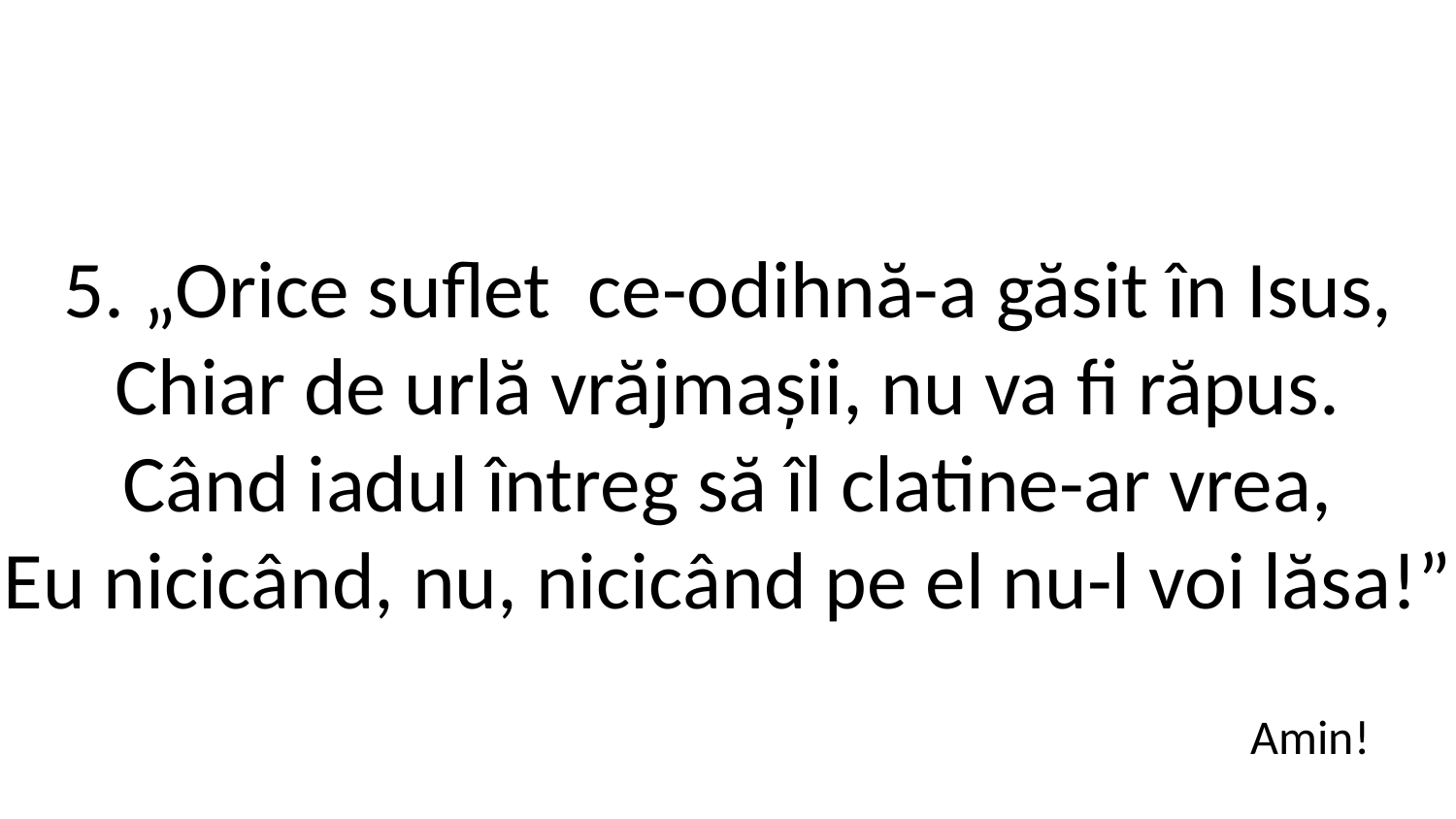

5. „Orice suflet  ce-odihnă-a găsit în Isus,
Chiar de urlă vrăjmașii, nu va fi răpus.
Când iadul întreg să îl clatine-ar vrea,
Eu nicicând, nu, nicicând pe el nu-l voi lăsa!”

Amin!